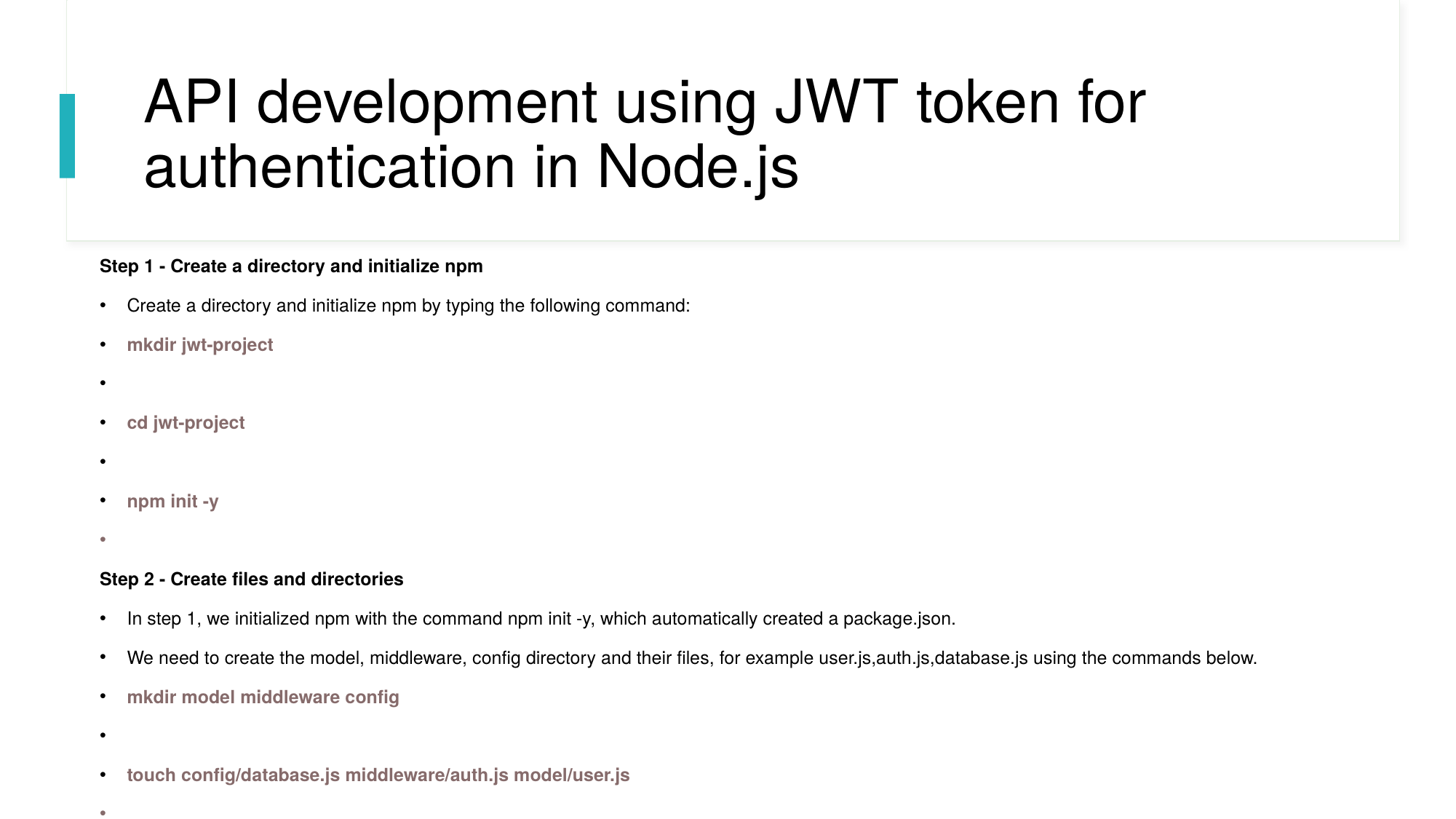

# API development using JWT token for authentication in Node.js
Step 1 - Create a directory and initialize npm
Create a directory and initialize npm by typing the following command:
mkdir jwt-project

cd jwt-project

npm init -y

Step 2 - Create files and directories
In step 1, we initialized npm with the command npm init -y, which automatically created a package.json.
We need to create the model, middleware, config directory and their files, for example user.js,auth.js,database.js using the commands below.
mkdir model middleware config

touch config/database.js middleware/auth.js model/user.js

We can now create the index.js and app.js files in the root directory of our project with the command.
touch app.js index.js